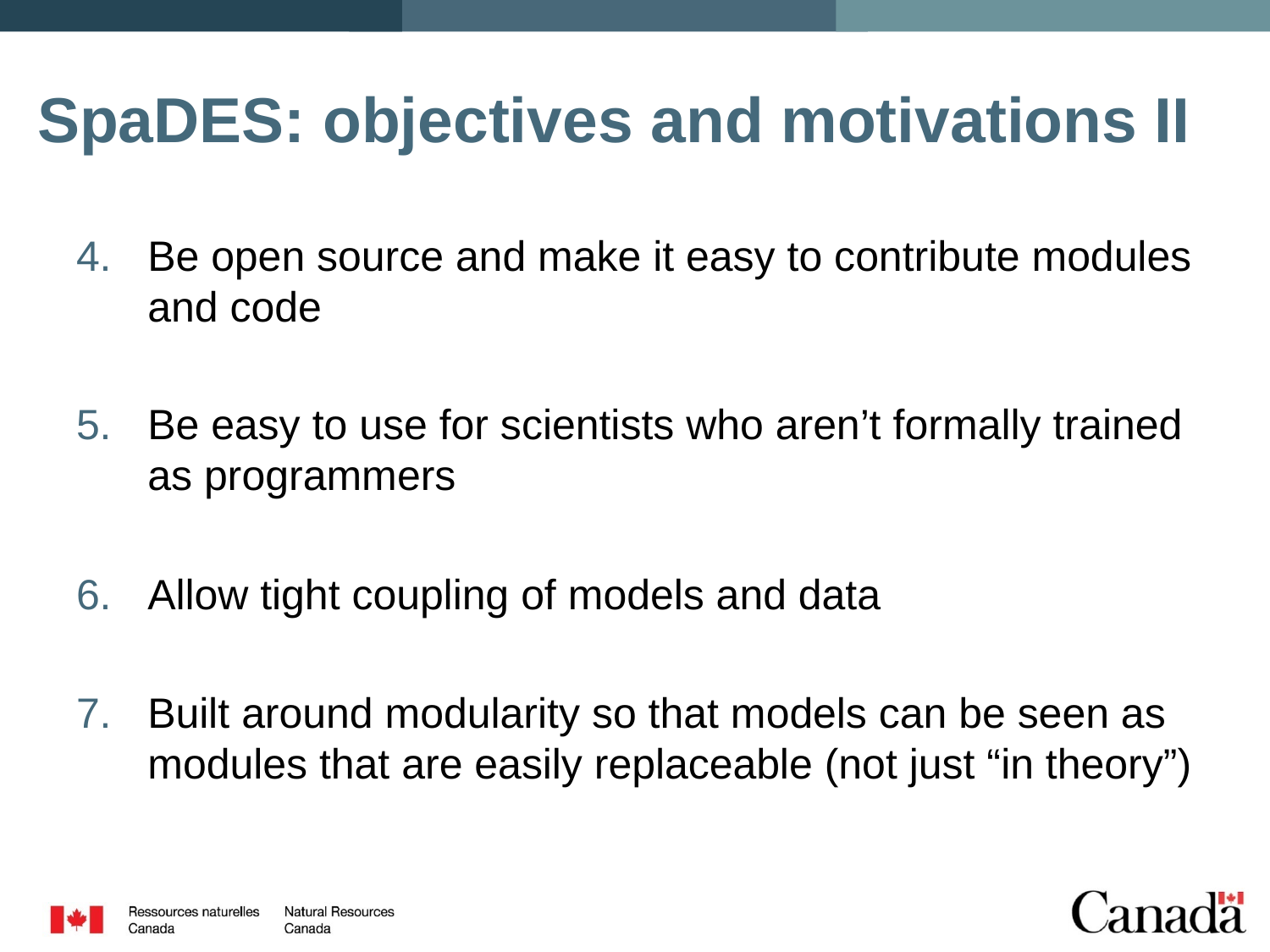

# SpaDES: objectives and motivations II
Be open source and make it easy to contribute modules and code

Be easy to use for scientists who aren’t formally trained as programmers

Allow tight coupling of models and data

Built around modularity so that models can be seen as modules that are easily replaceable (not just “in theory”)